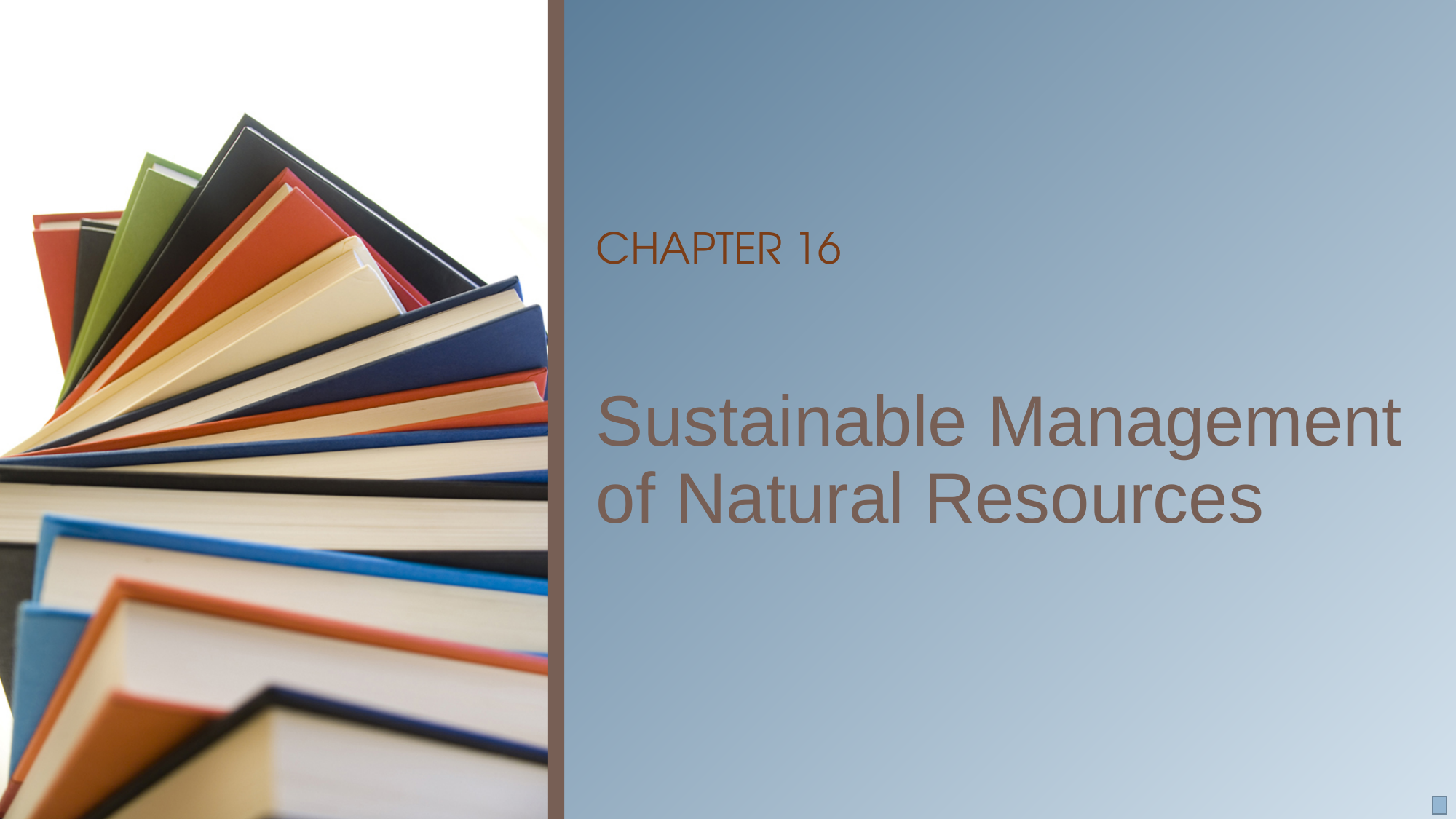

CHAPTER 16
# Sustainable Management of Natural Resources